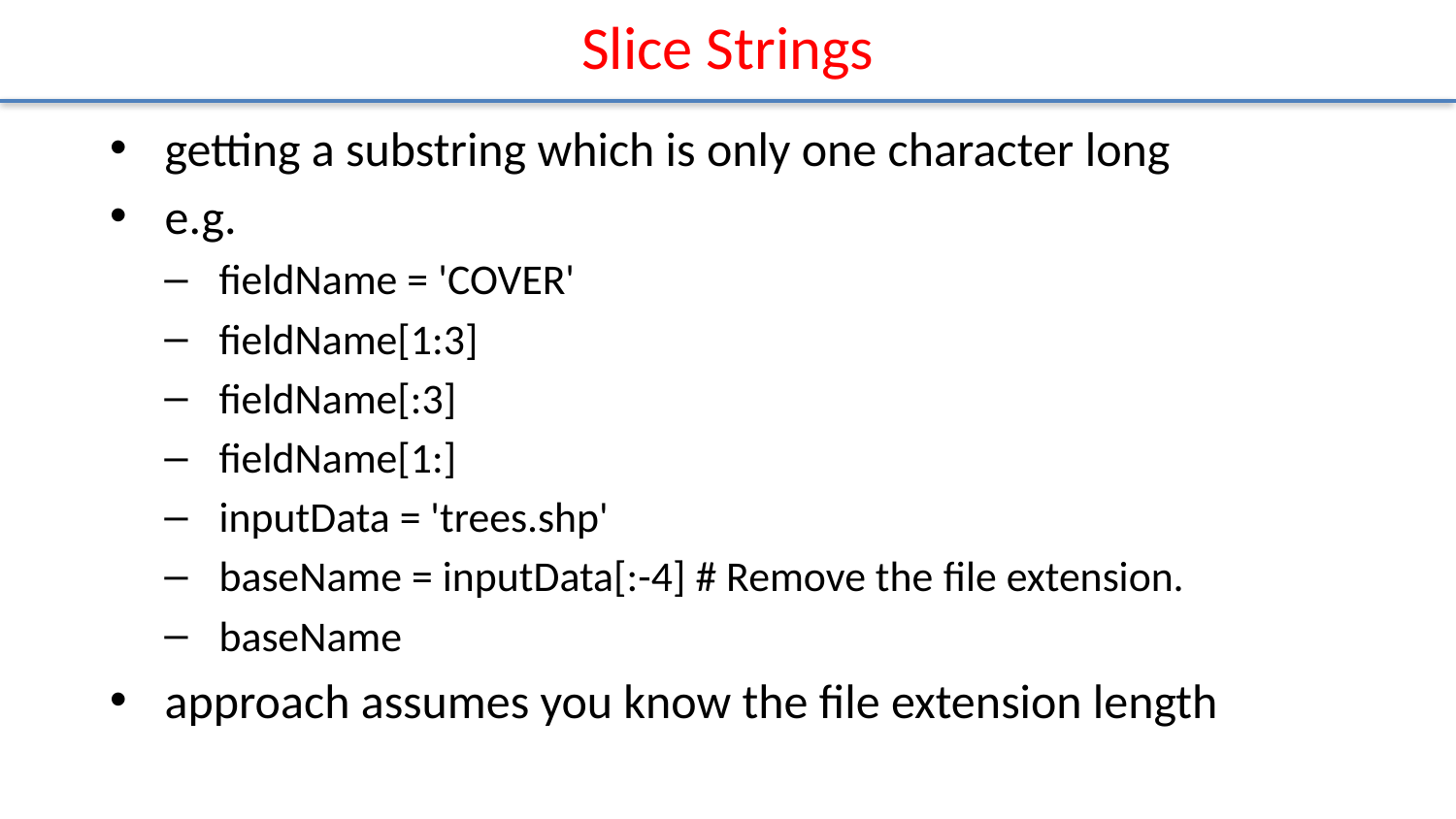

# Slice Strings
getting a substring which is only one character long
e.g.
fieldName = 'COVER'
fieldName[1:3]
fieldName[:3]
fieldName[1:]
inputData = 'trees.shp'
baseName = inputData[:-4] # Remove the file extension.
baseName
approach assumes you know the ﬁle extension length